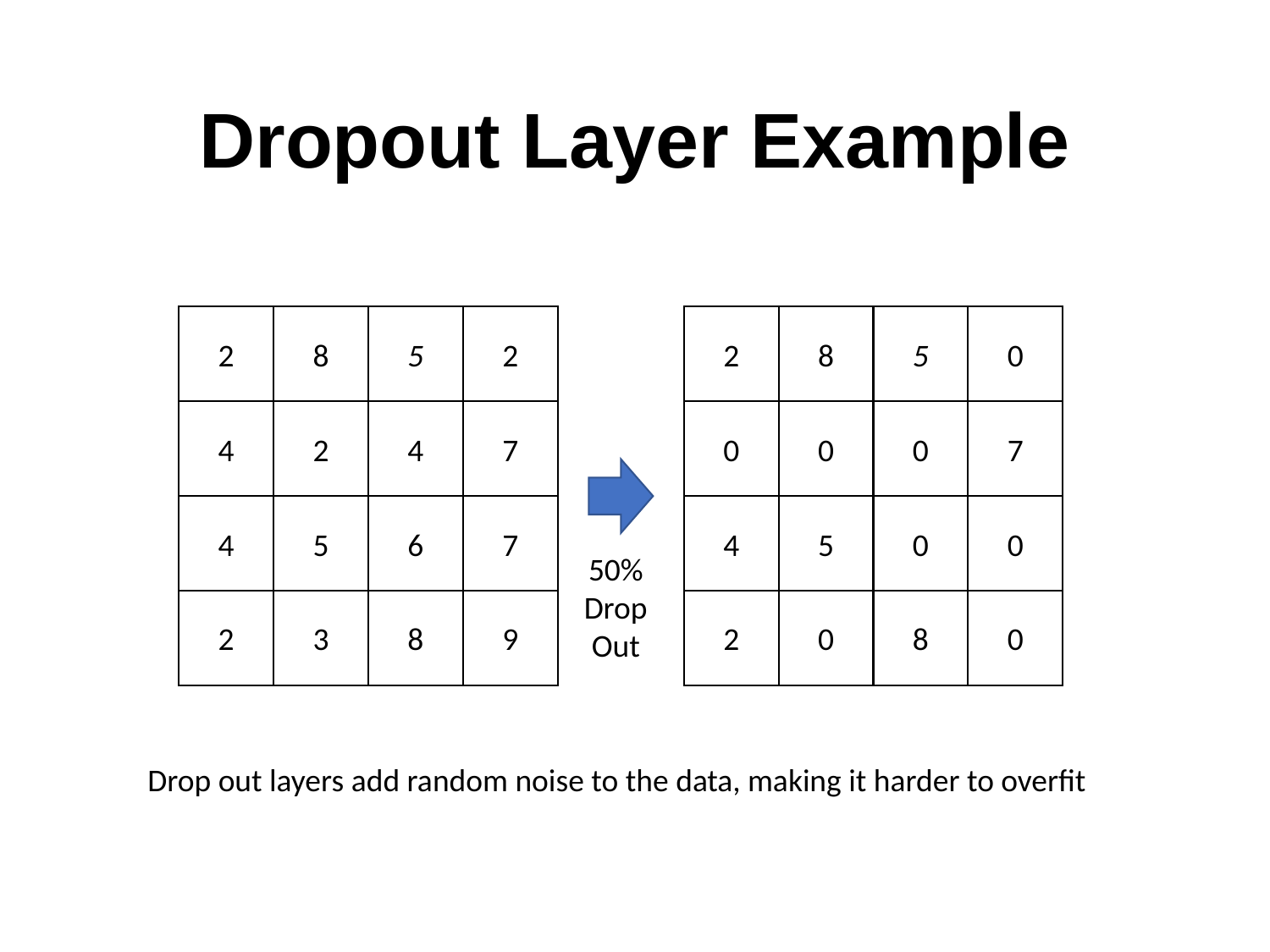

# Dropout Layer Example
2
8
5
2
4
2
4
7
4
5
6
7
2
3
8
9
2
8
5
0
0
0
0
7
4
5
0
0
2
0
8
0

50% Drop Out
Drop out layers add random noise to the data, making it harder to overfit